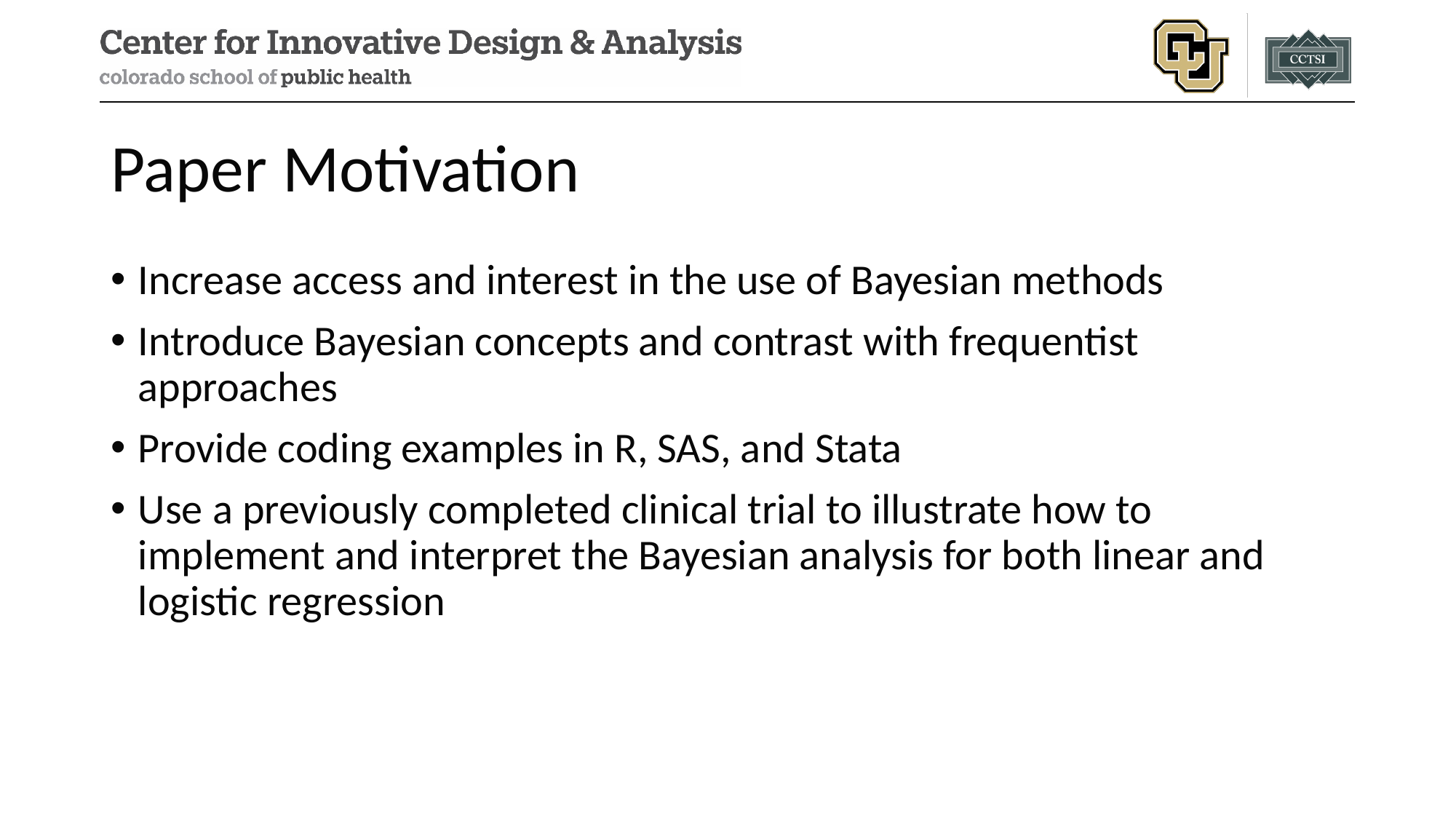

# Paper Motivation
Increase access and interest in the use of Bayesian methods
Introduce Bayesian concepts and contrast with frequentist approaches
Provide coding examples in R, SAS, and Stata
Use a previously completed clinical trial to illustrate how to implement and interpret the Bayesian analysis for both linear and logistic regression